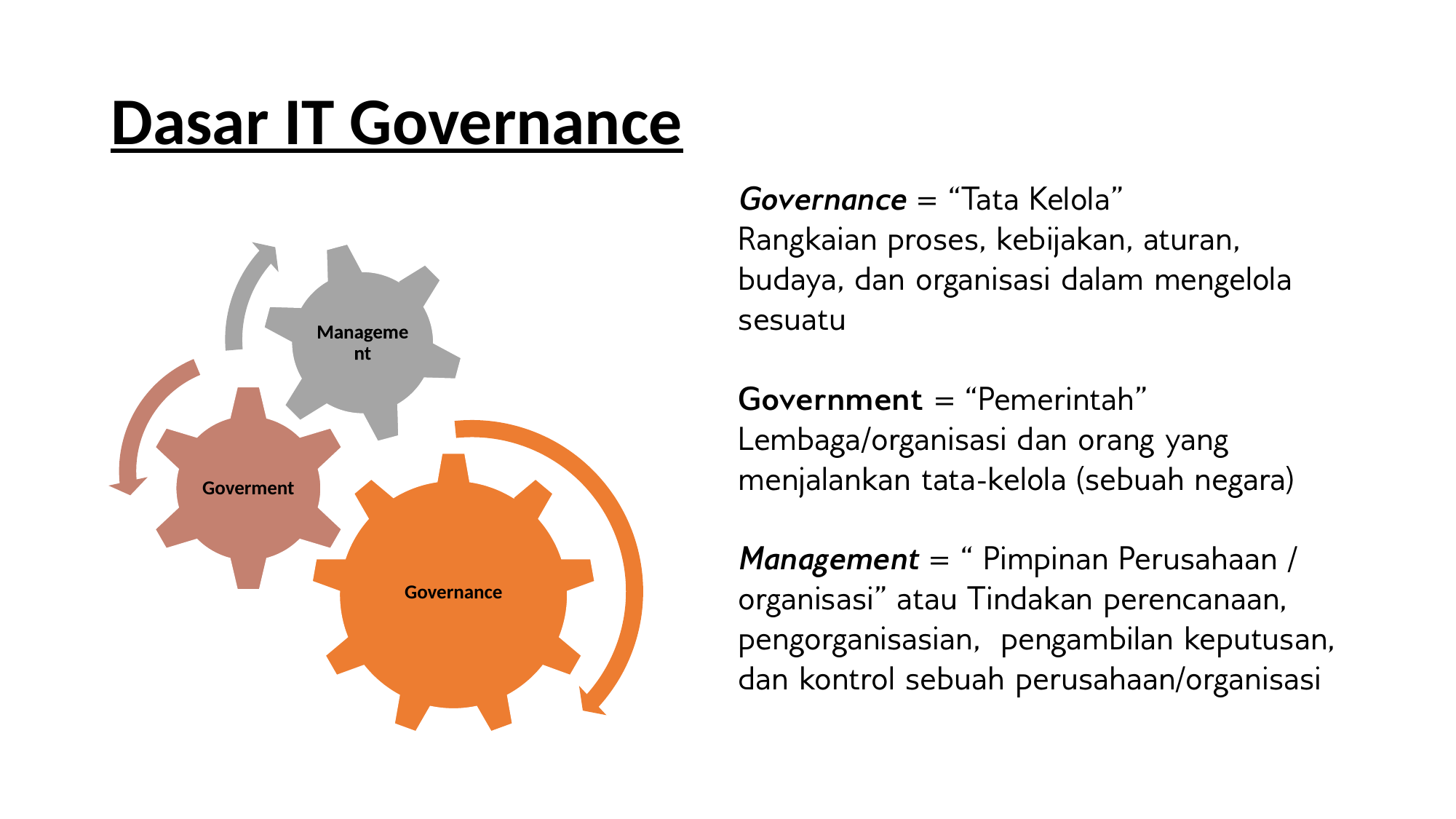

# Dasar IT Governance
Governance = “Tata Kelola”
Rangkaian proses, kebijakan, aturan, budaya, dan organisasi dalam mengelola sesuatu

Government = “Pemerintah”  Lembaga/organisasi dan orang yang menjalankan tata-kelola (sebuah negara)

Management = “ Pimpinan Perusahaan / organisasi” atau Tindakan perencanaan, pengorganisasian,  pengambilan keputusan, dan kontrol sebuah perusahaan/organisasi

Governance
Goverment
Management